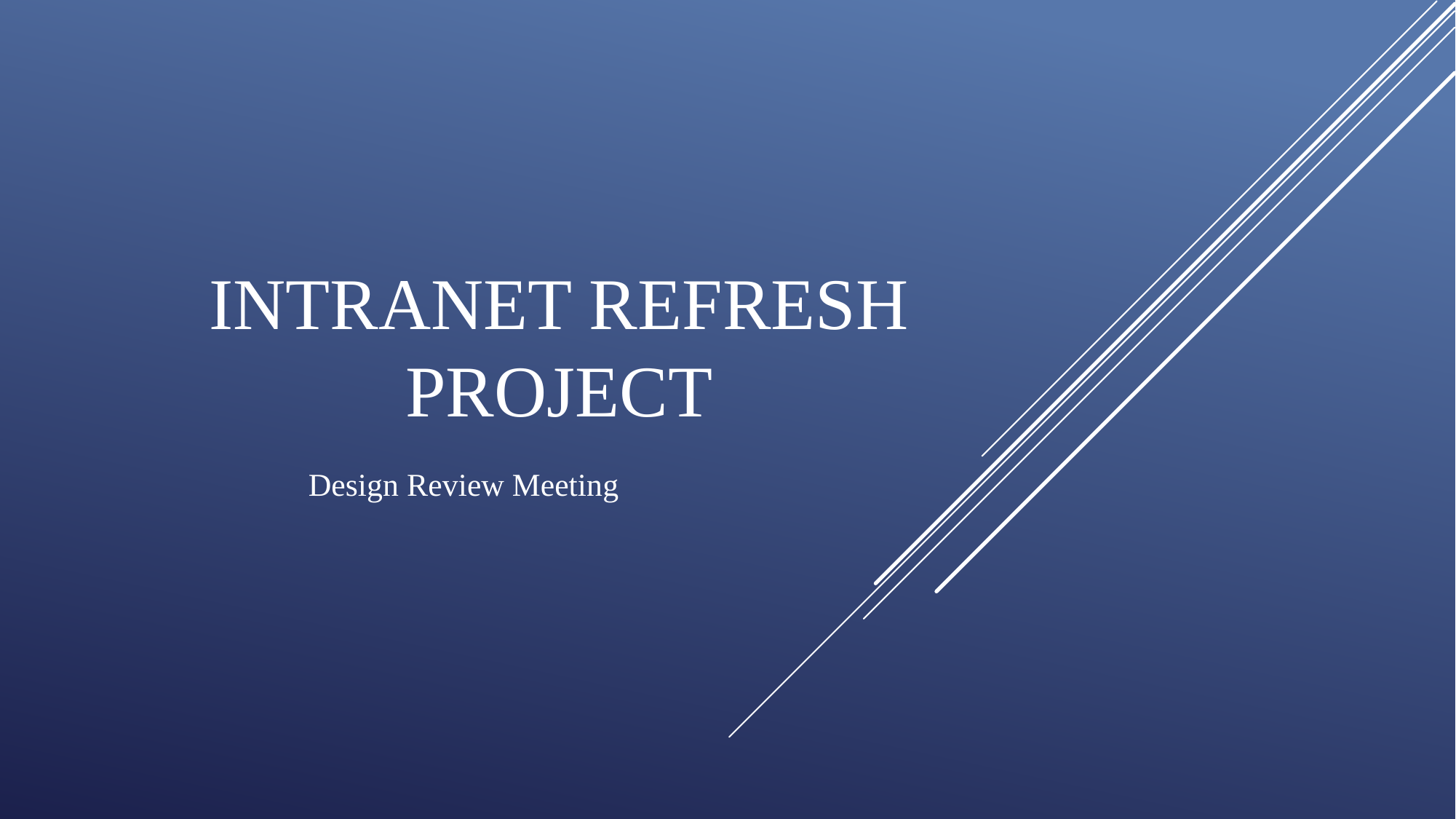

# INTRANET REFRESH pROJECT
Design Review Meeting